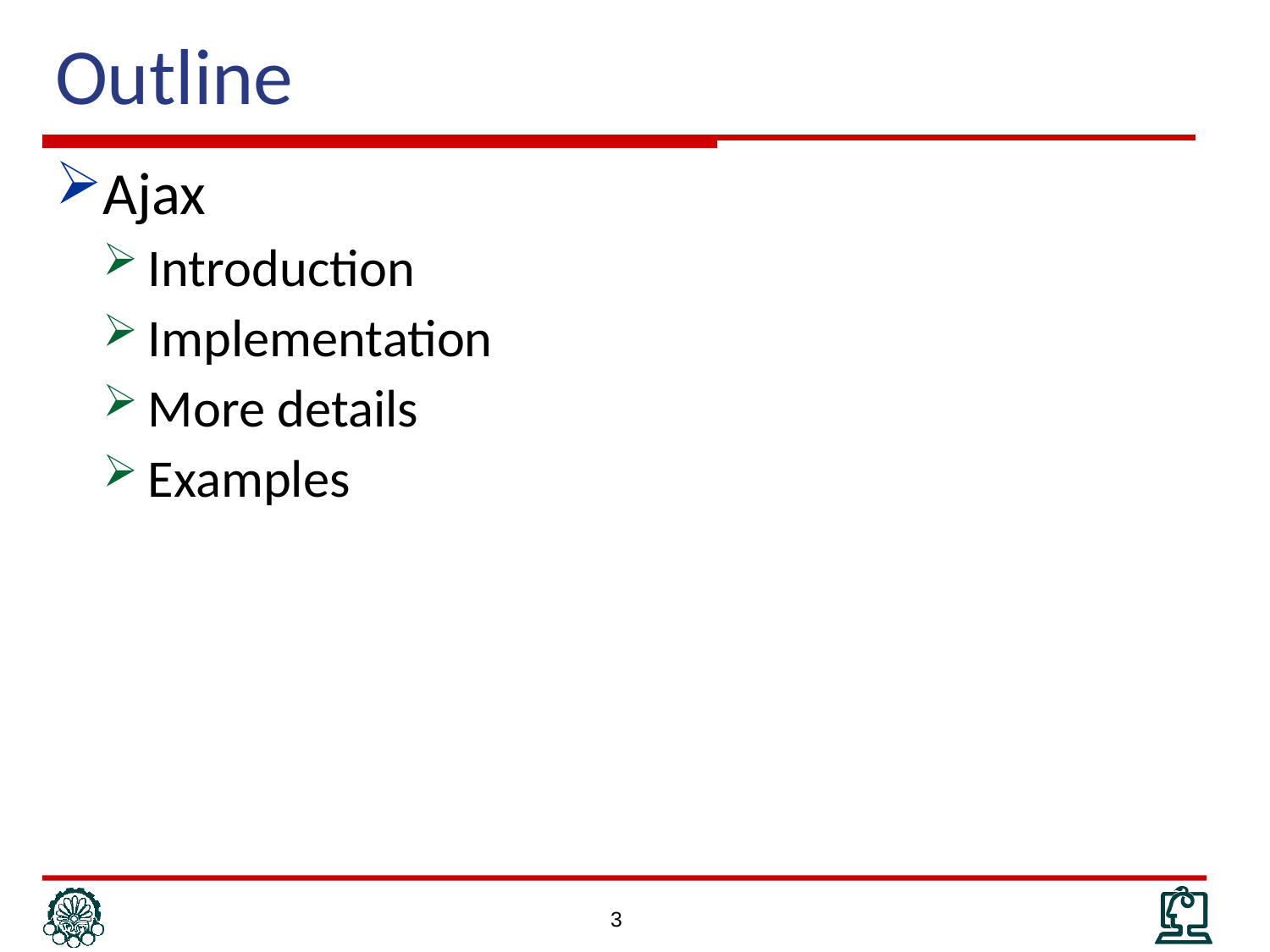

# Outline
Ajax
Introduction
Implementation
More details
Examples
3